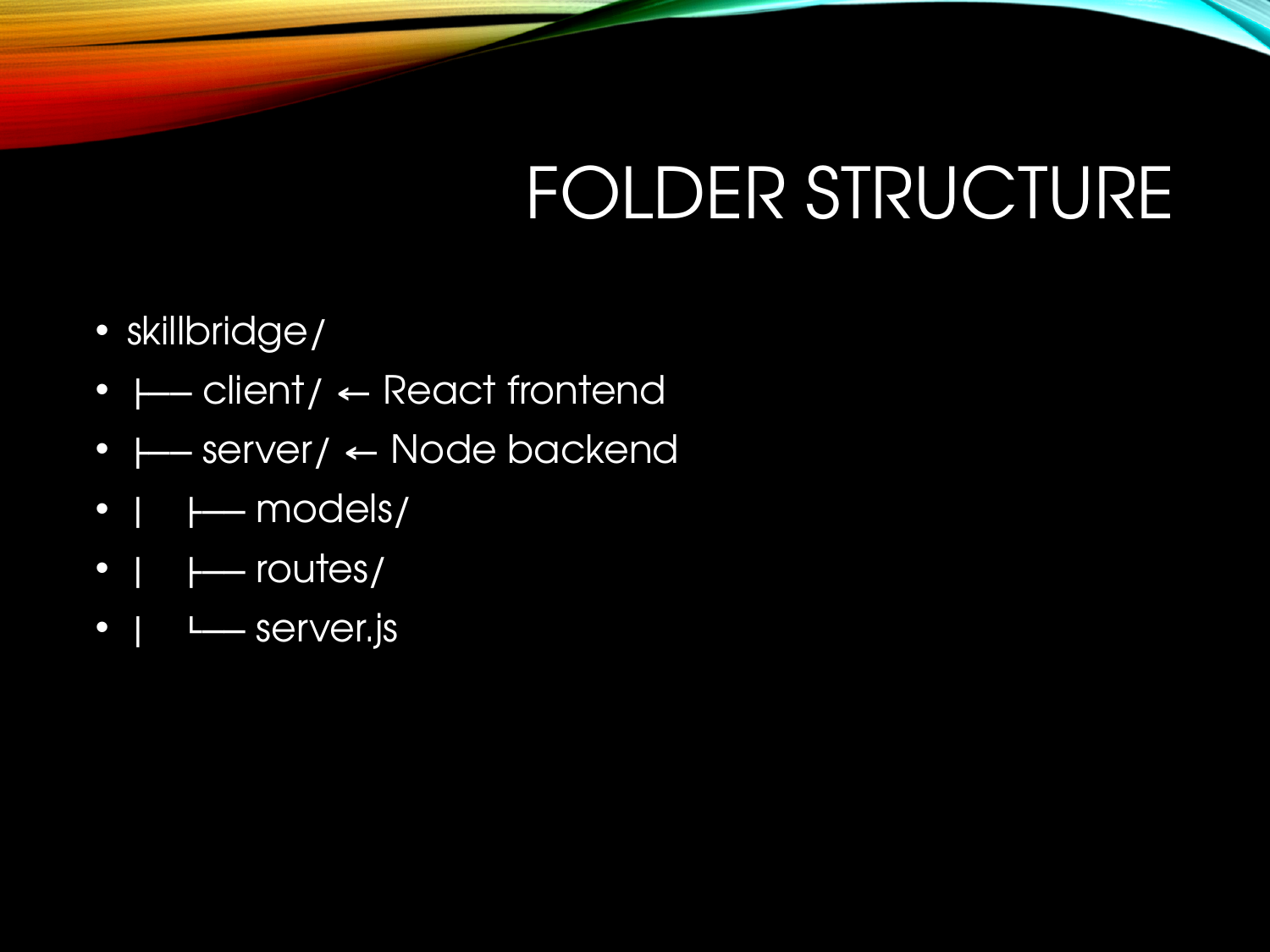

# Folder Structure
skillbridge/
├── client/ ← React frontend
├── server/ ← Node backend
│   ├── models/
│   ├── routes/
│   └── server.js